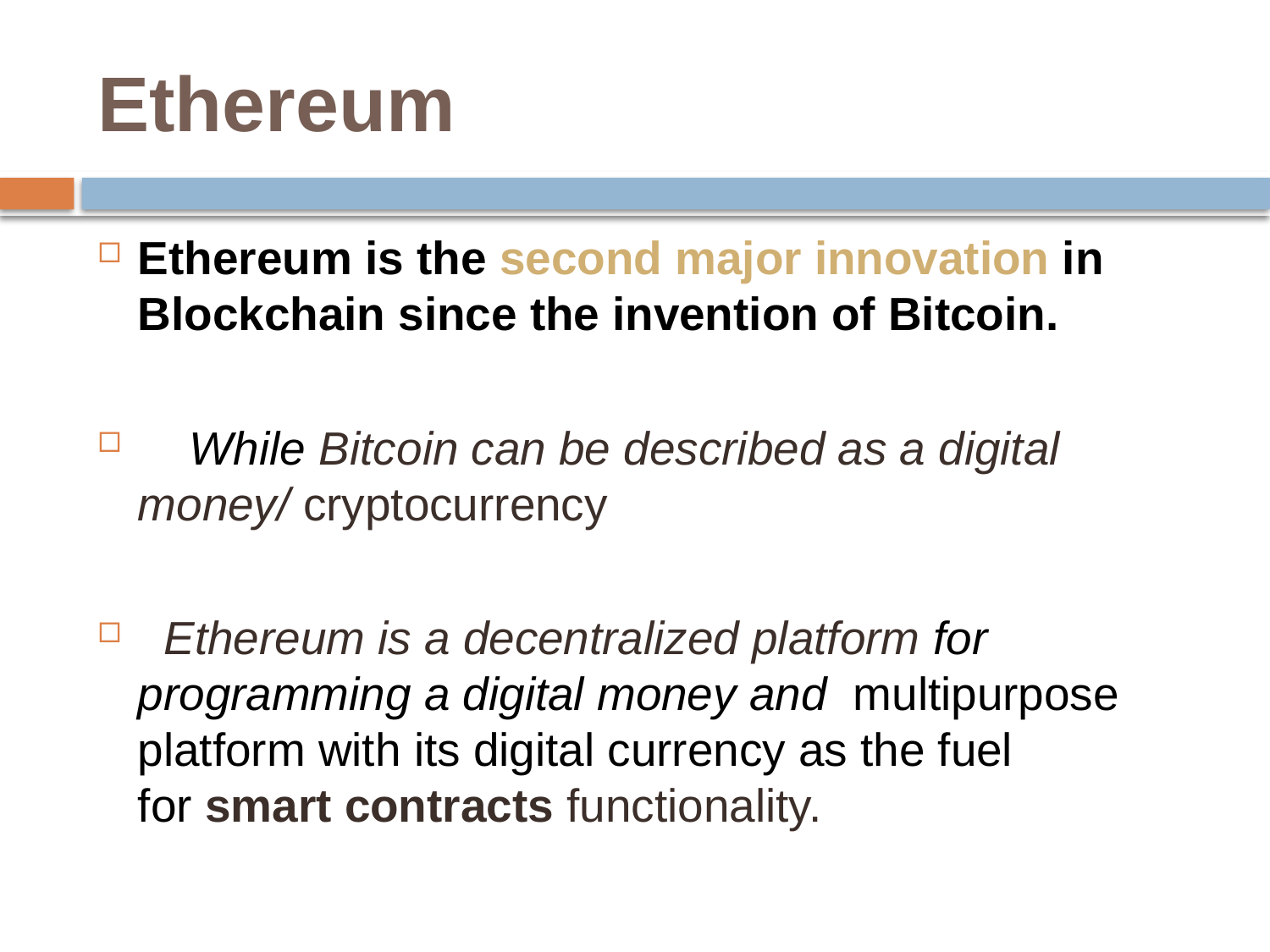

# Ethereum
Ethereum is the second major innovation in Blockchain since the invention of Bitcoin.

    While Bitcoin can be described as a digital money/ cryptocurrency

  Ethereum is a decentralized platform for programming a digital money and  multipurpose platform with its digital currency as the fuel for smart contracts functionality.